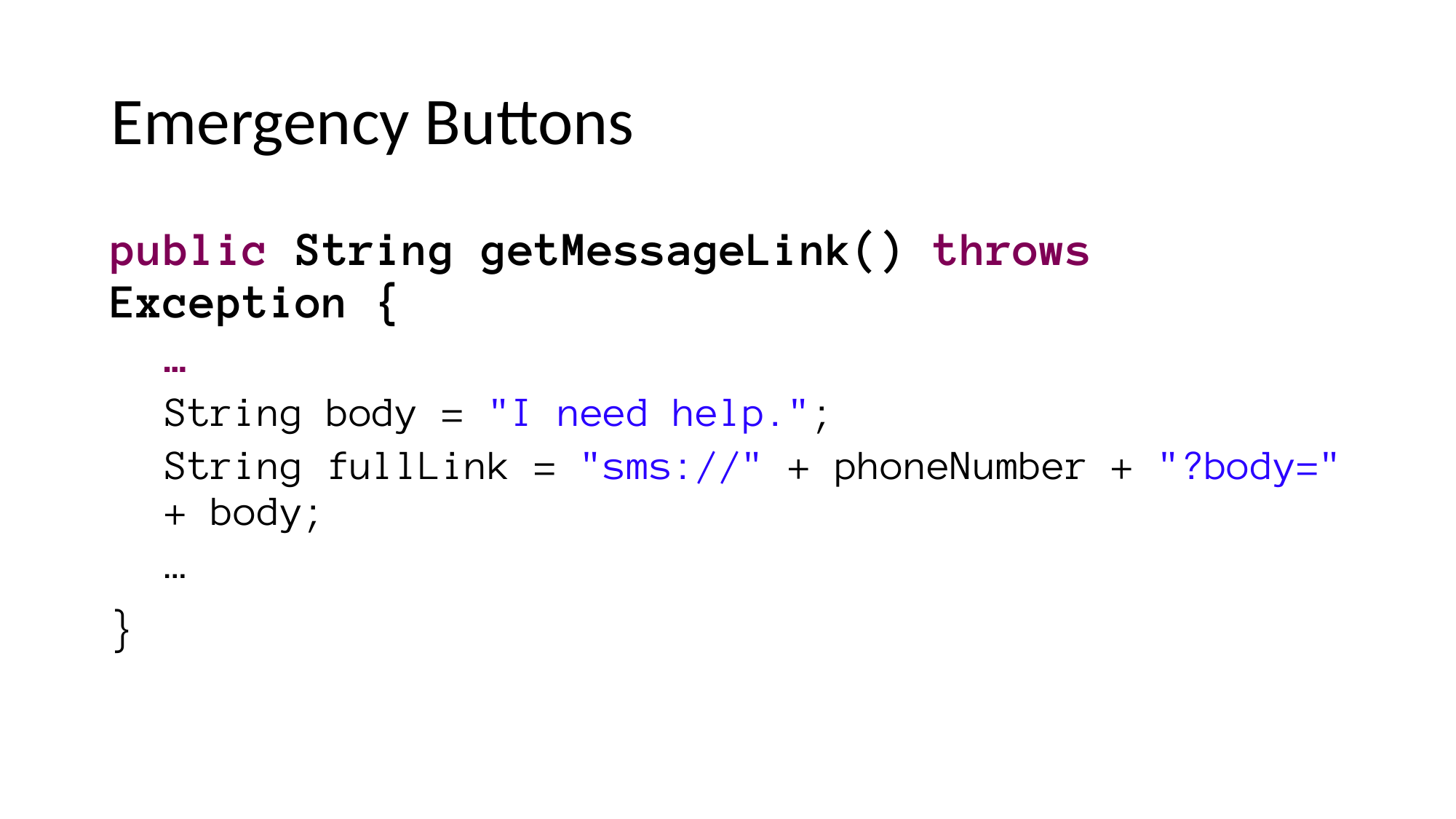

# Emergency Buttons
public String getMessageLink() throws Exception {
…
String body = "I need help.";
String fullLink = "sms://" + phoneNumber + "?body=" + body;
…
}